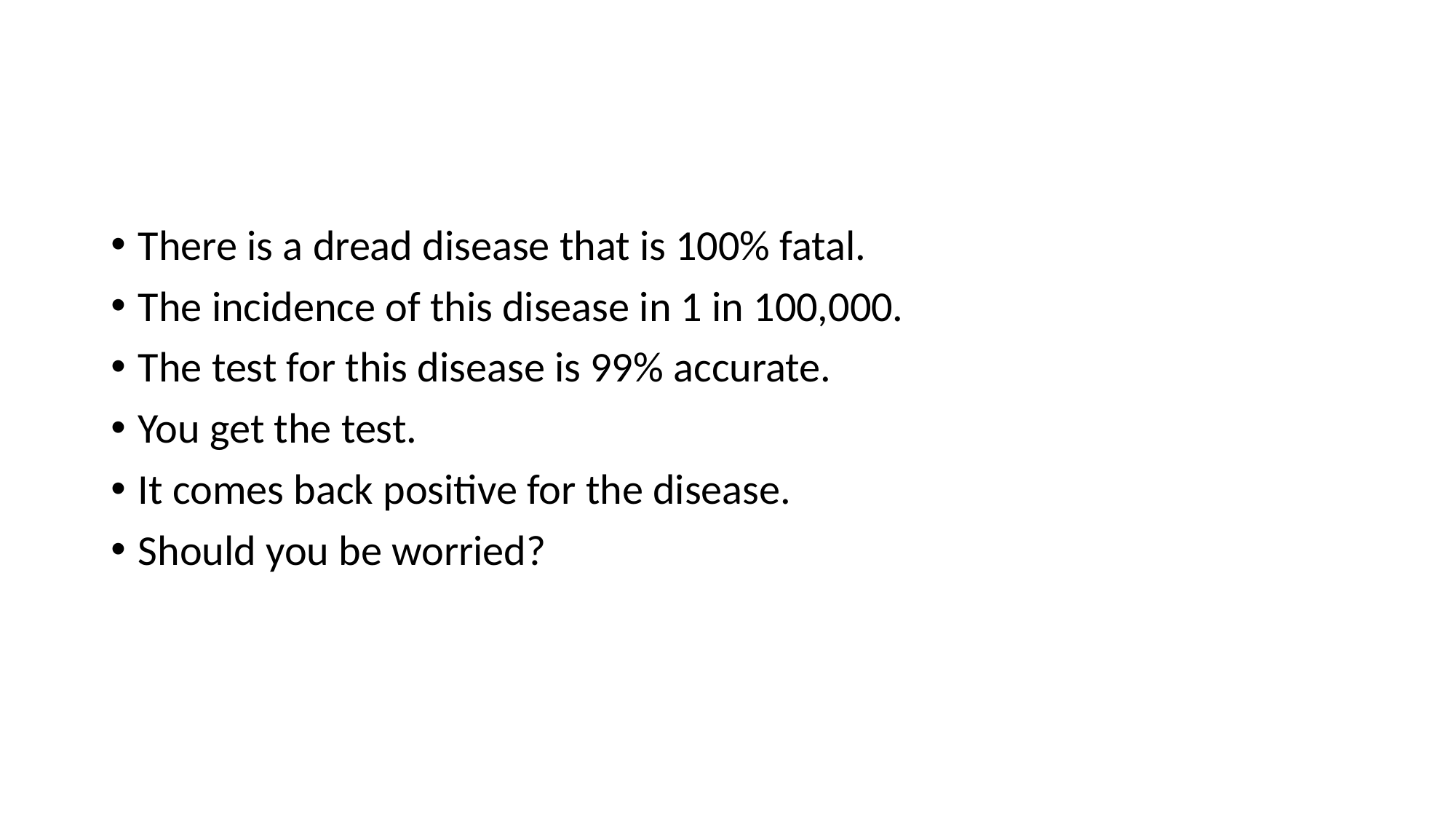

#
There is a dread disease that is 100% fatal.
The incidence of this disease in 1 in 100,000.
The test for this disease is 99% accurate.
You get the test.
It comes back positive for the disease.
Should you be worried?